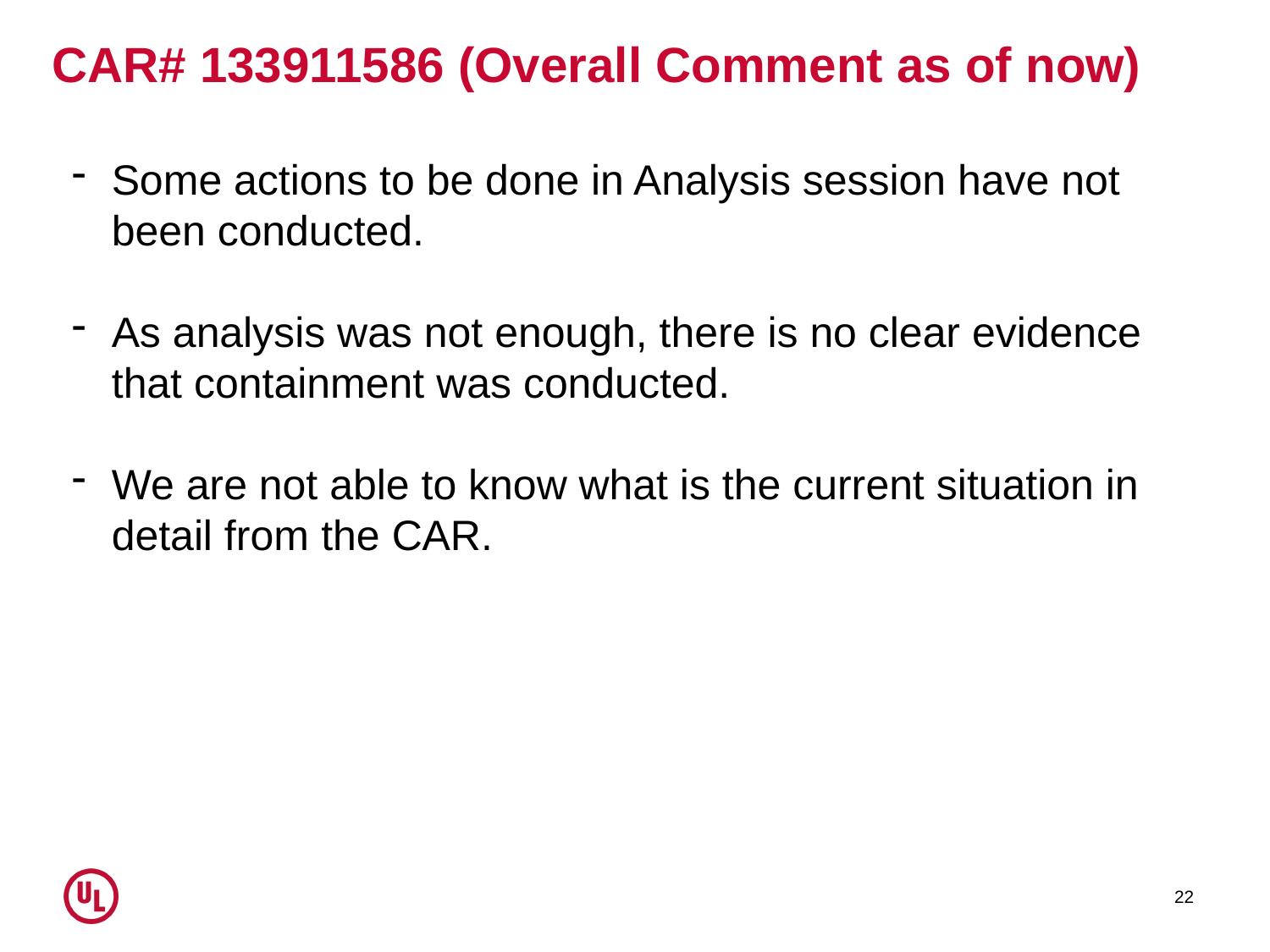

# CAR# 133911586 (Overall Comment as of now)
Some actions to be done in Analysis session have not been conducted.

As analysis was not enough, there is no clear evidence that containment was conducted.

We are not able to know what is the current situation in detail from the CAR.
22